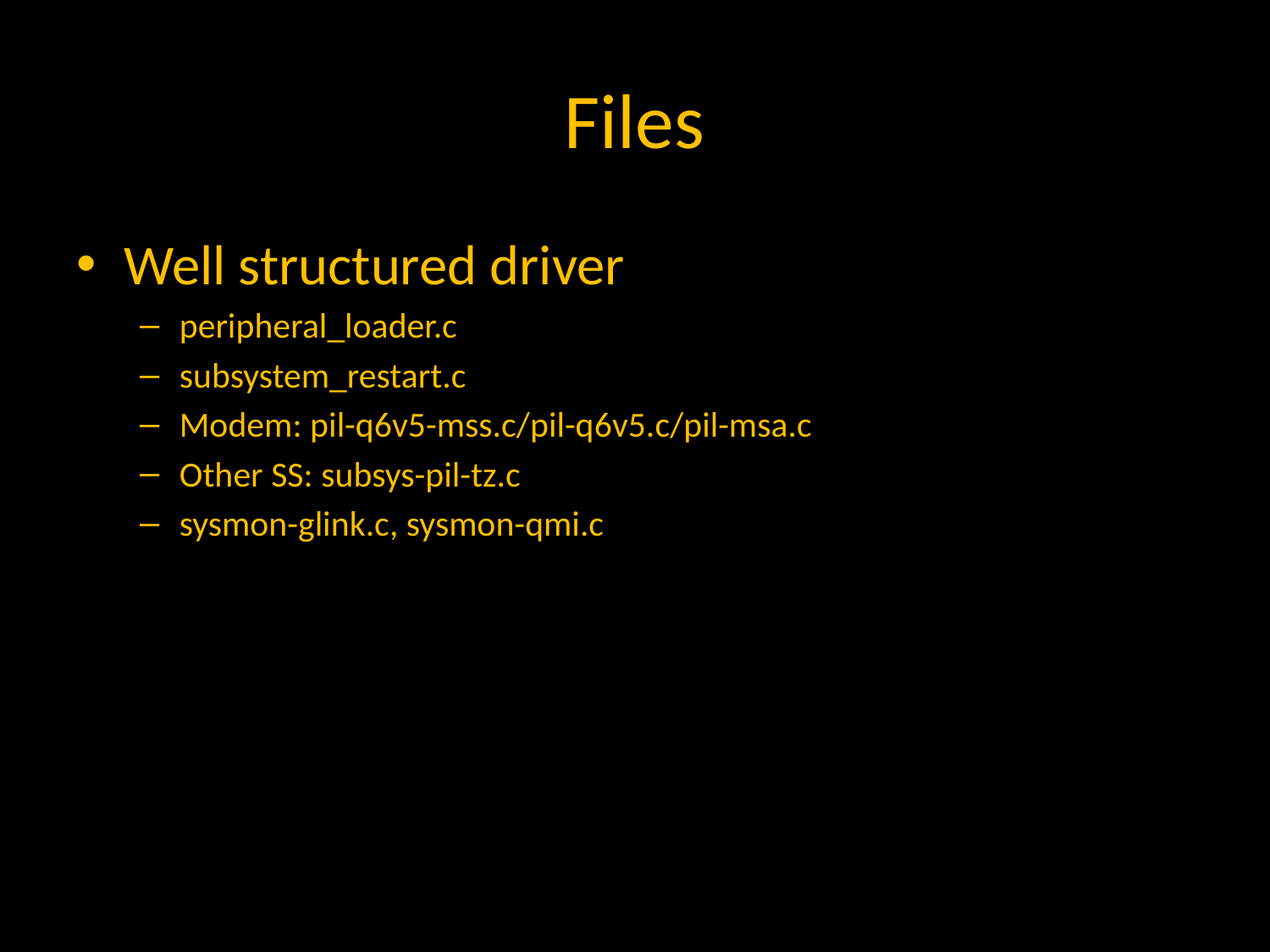

# Files
Well structured driver
peripheral_loader.c
subsystem_restart.c
Modem: pil-q6v5-mss.c/pil-q6v5.c/pil-msa.c
Other SS: subsys-pil-tz.c
sysmon-glink.c, sysmon-qmi.c